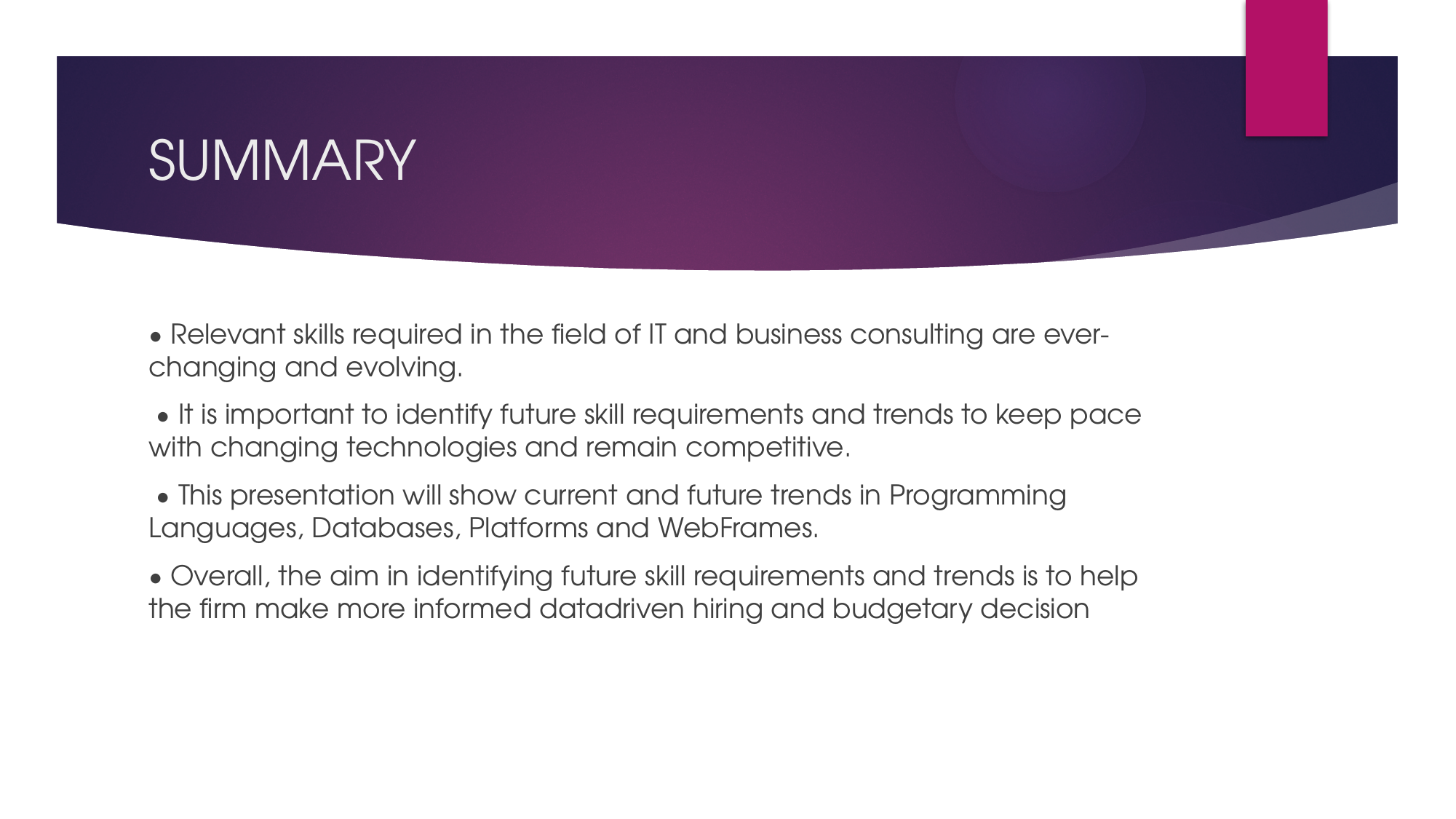

# SUMMARY
• Relevant skills required in the field of IT and business consulting are ever-changing and evolving.
 • It is important to identify future skill requirements and trends to keep pace with changing technologies and remain competitive.
 • This presentation will show current and future trends in Programming Languages, Databases, Platforms and WebFrames.
• Overall, the aim in identifying future skill requirements and trends is to help the firm make more informed datadriven hiring and budgetary decision